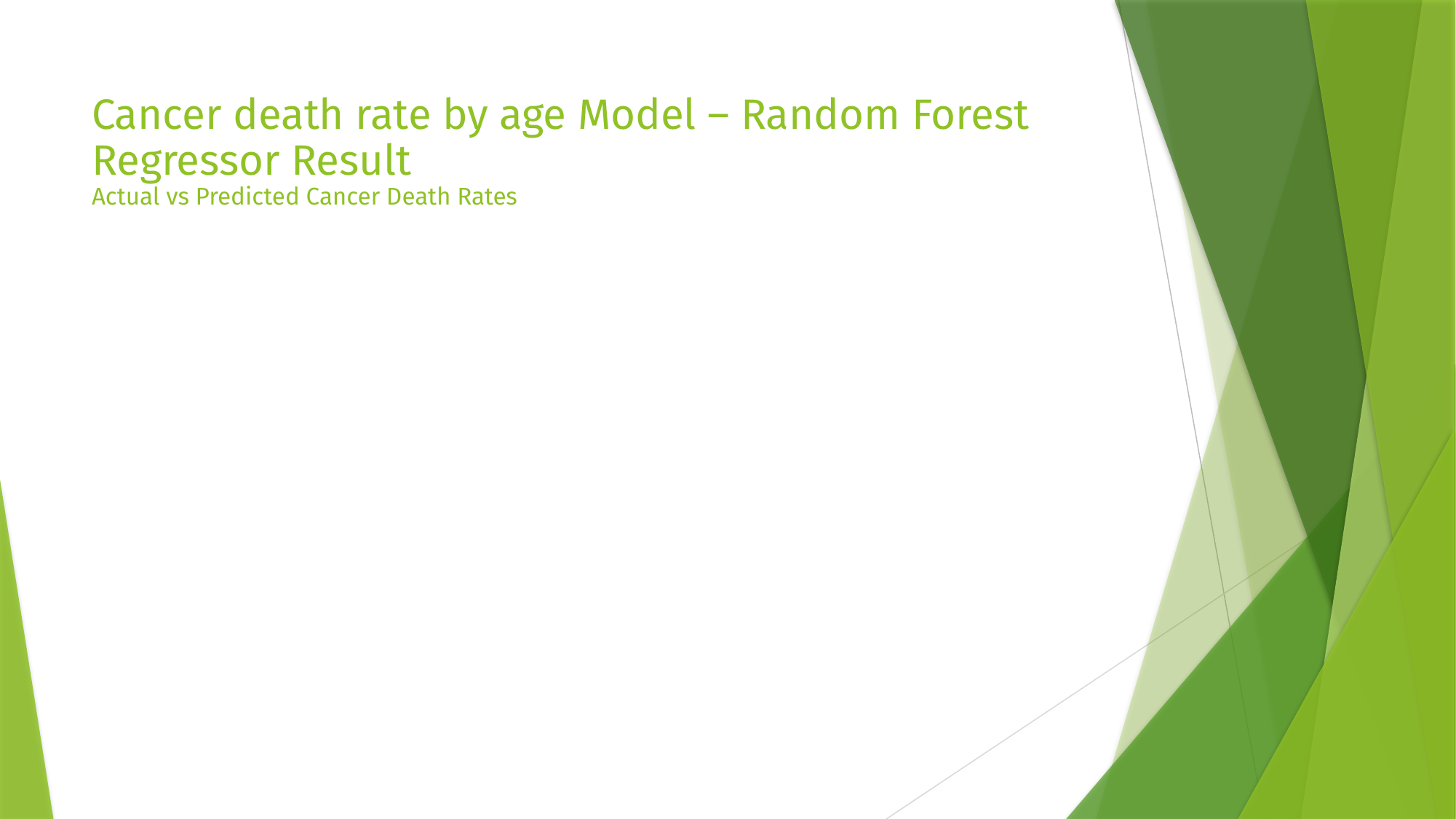

# Cancer death rate by age Model – Random Forest Regressor Result Actual vs Predicted Cancer Death Rates